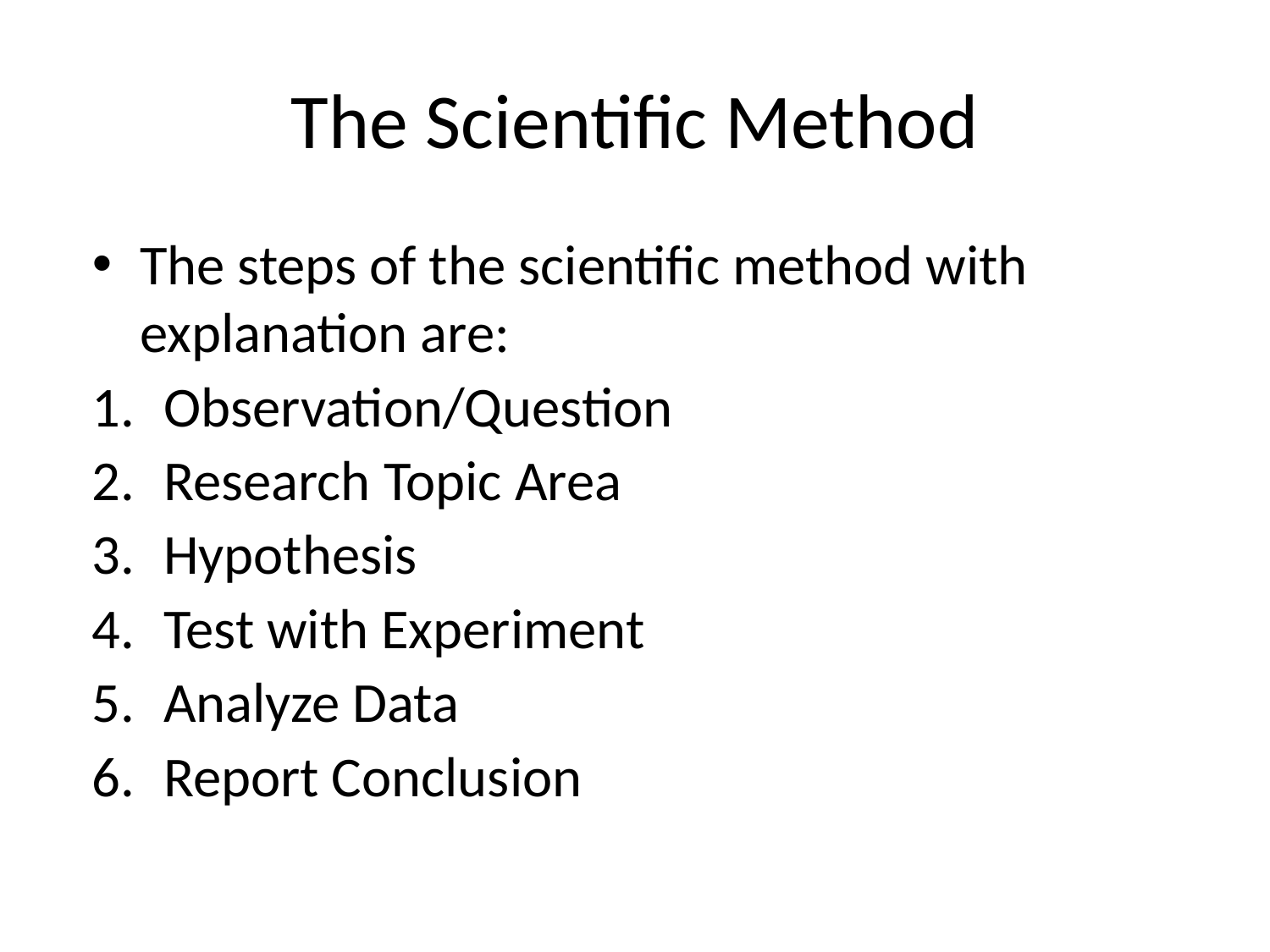

# The Scientific Method
The steps of the scientific method with explanation are:
Observation/Question
Research Topic Area
Hypothesis
Test with Experiment
Analyze Data
Report Conclusion